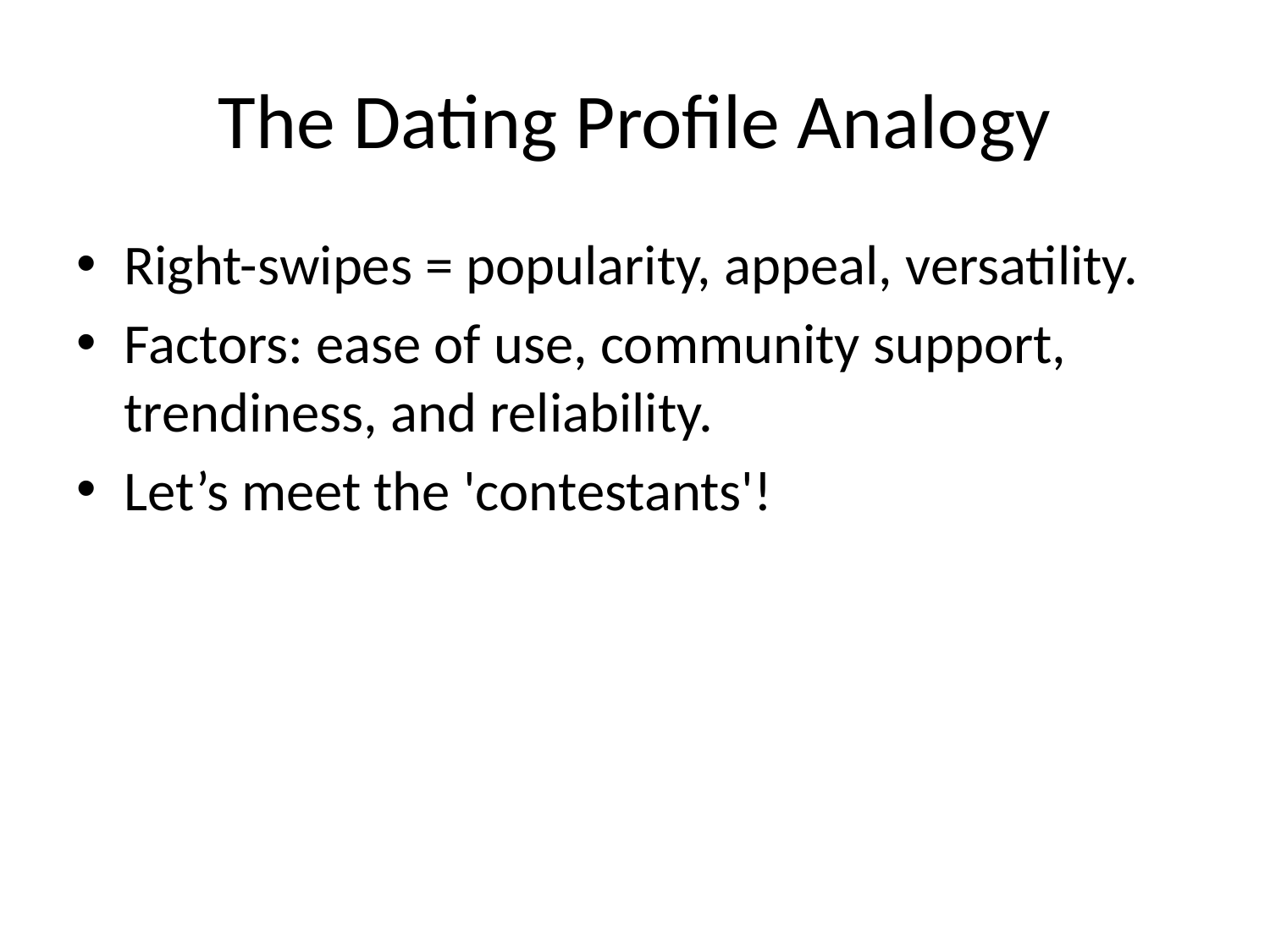

# The Dating Profile Analogy
Right-swipes = popularity, appeal, versatility.
Factors: ease of use, community support, trendiness, and reliability.
Let’s meet the 'contestants'!